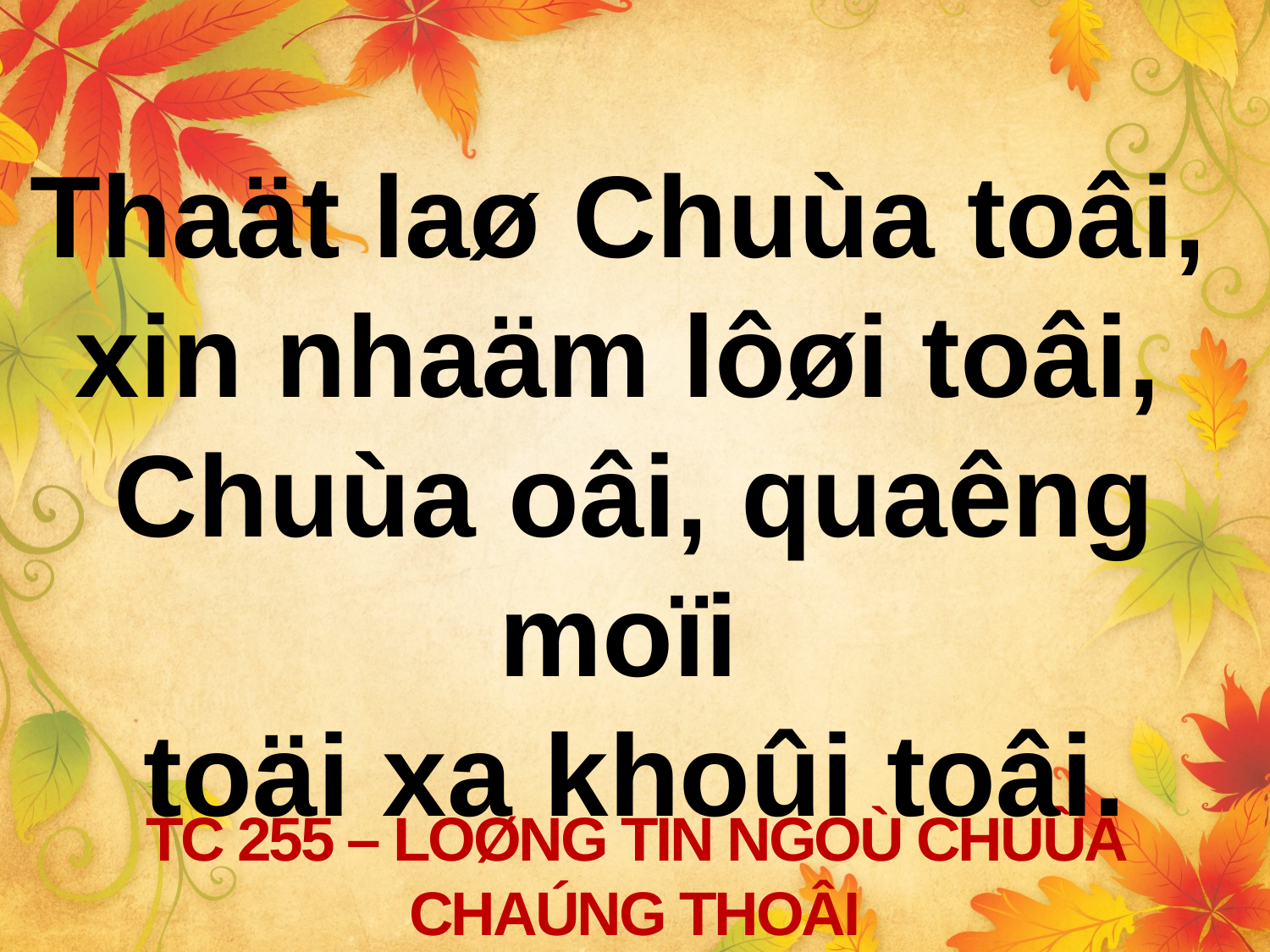

Thaät laø Chuùa toâi,
xin nhaäm lôøi toâi,
Chuùa oâi, quaêng moïi
toäi xa khoûi toâi.
TC 255 – LOØNG TIN NGOÙ CHUÙA CHAÚNG THOÂI